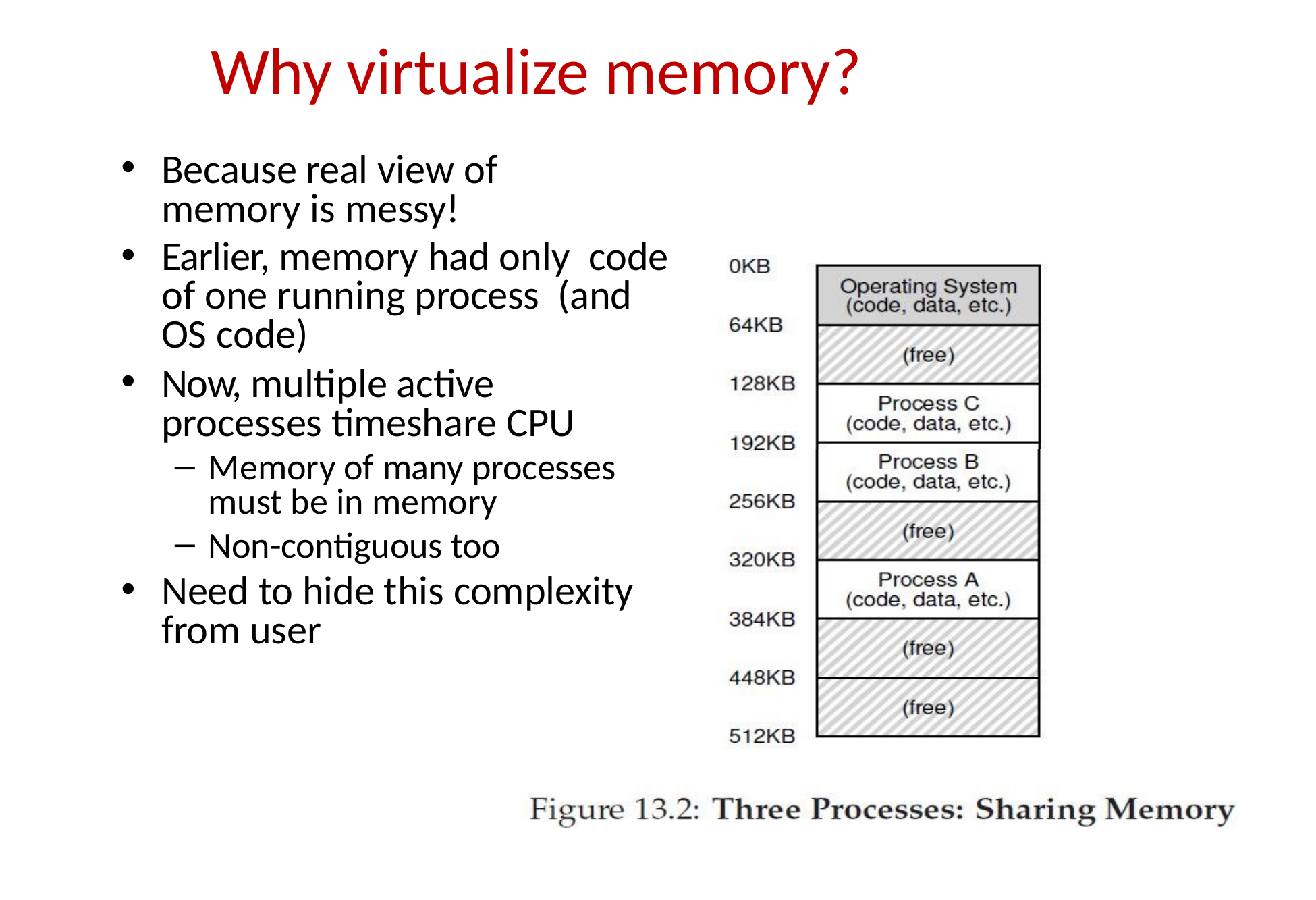

# Why virtualize memory?
Because real view of  memory is messy!
Earlier, memory had only  code of one running process  (and OS code)
Now, multiple active  processes timeshare CPU
Memory of many processes  must be in memory
Non-contiguous too
Need to hide this complexity  from user

2